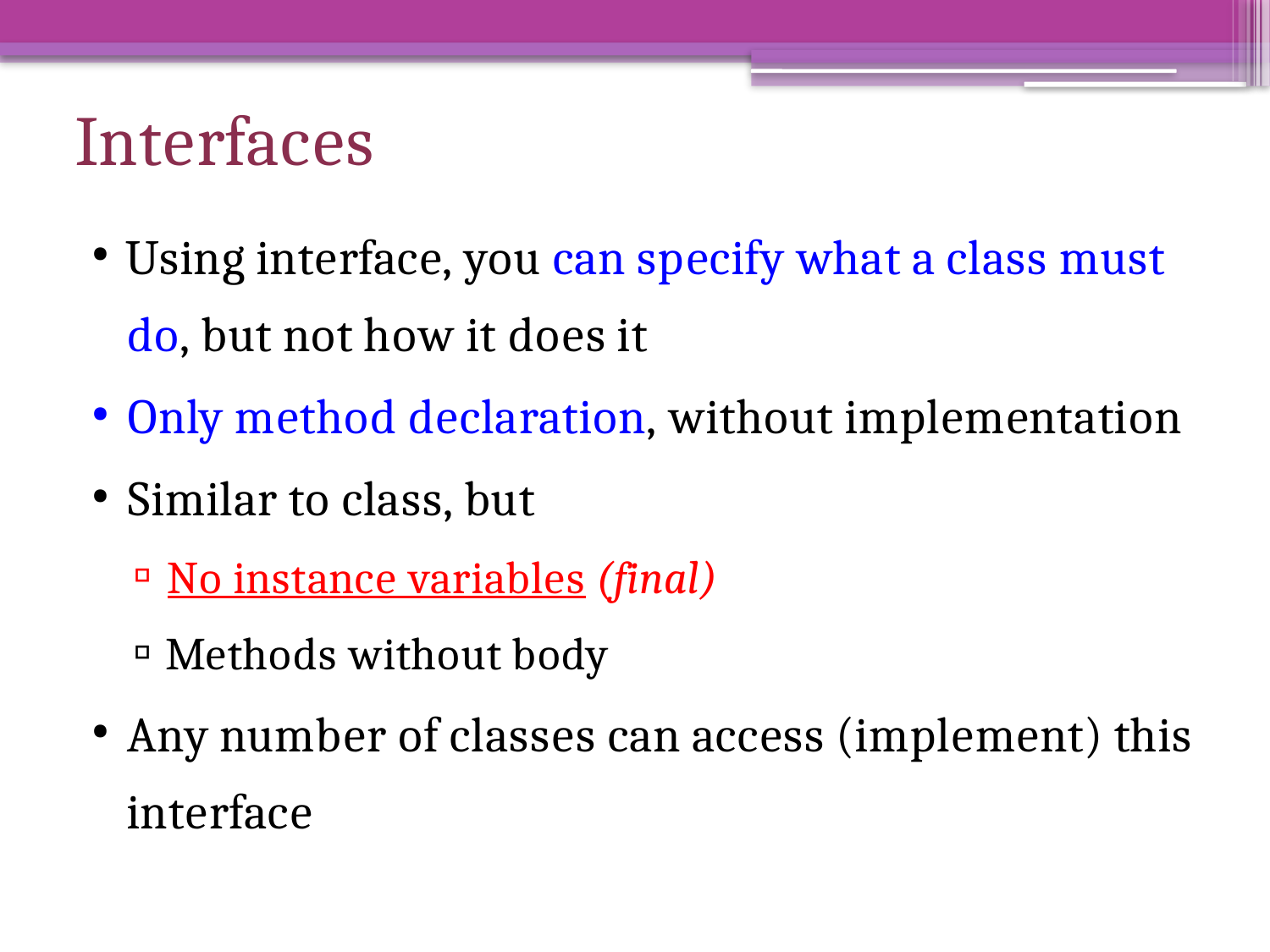

# Interfaces
Using interface, you can specify what a class must do, but not how it does it
Only method declaration, without implementation
Similar to class, but
No instance variables (final)
Methods without body
Any number of classes can access (implement) this interface